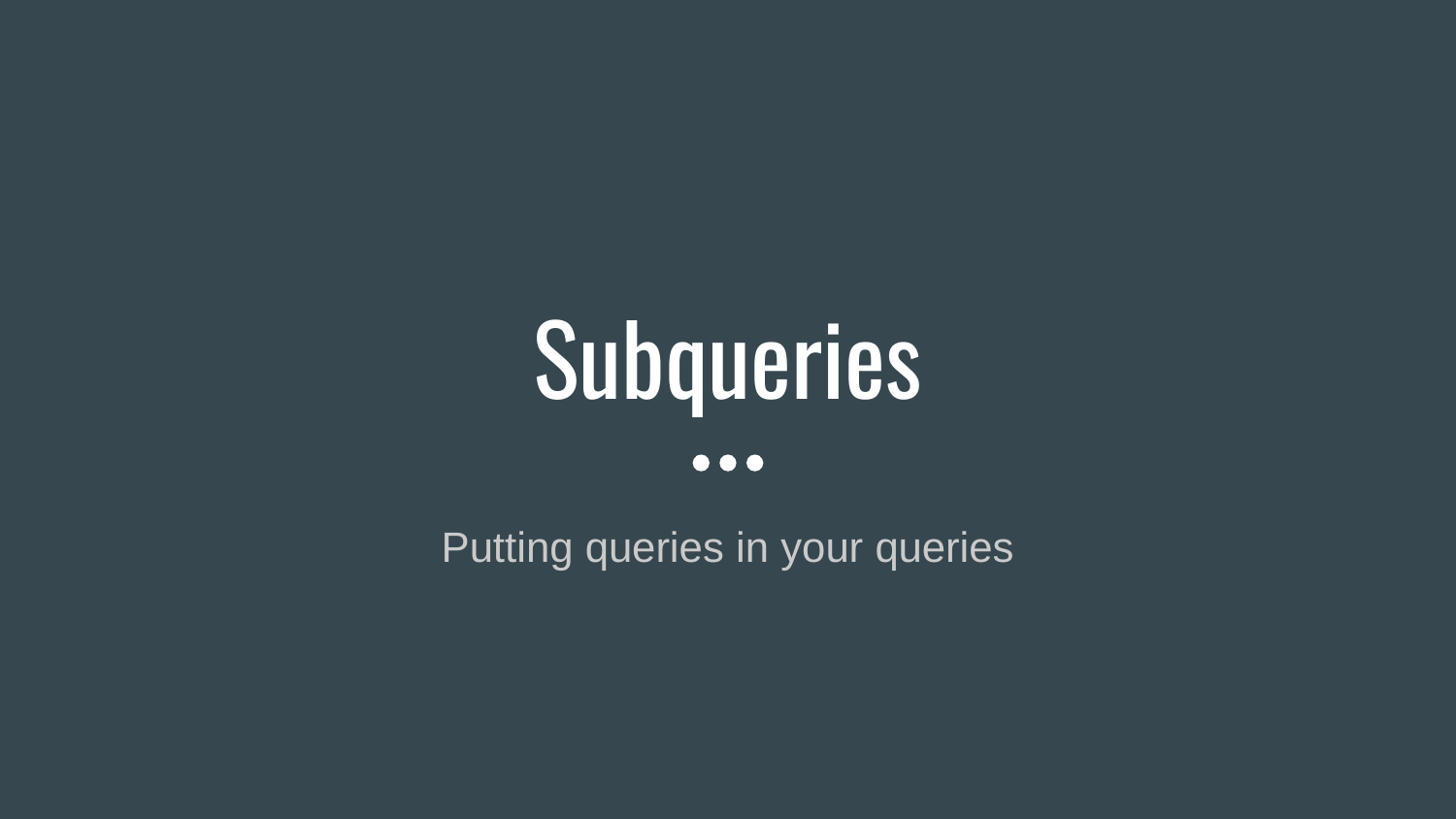

# Subqueries
Putting queries in your queries